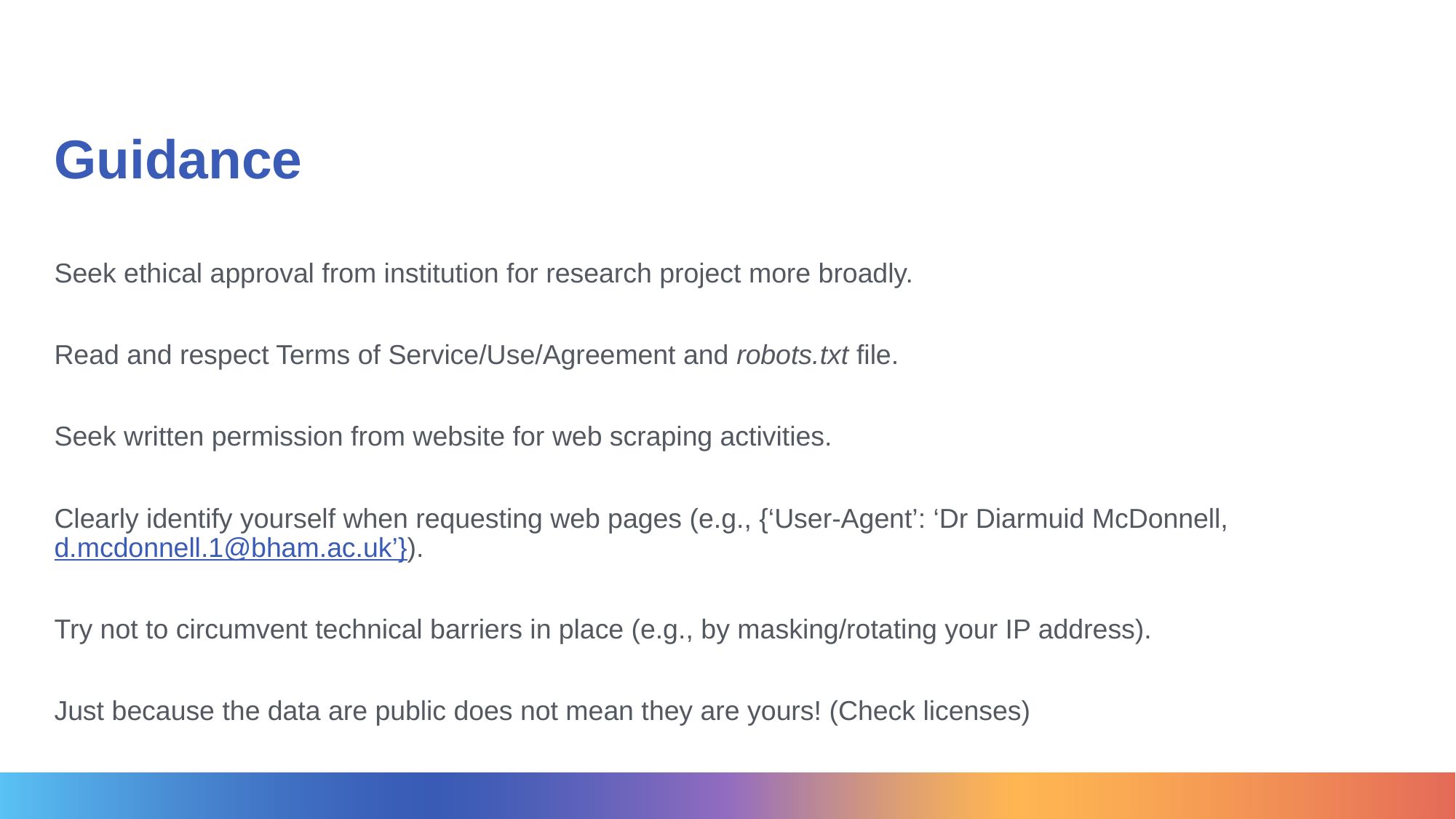

# Guidance
Seek ethical approval from institution for research project more broadly.

Read and respect Terms of Service/Use/Agreement and robots.txt file.

Seek written permission from website for web scraping activities.

Clearly identify yourself when requesting web pages (e.g., {‘User-Agent’: ‘Dr Diarmuid McDonnell, d.mcdonnell.1@bham.ac.uk’}).

Try not to circumvent technical barriers in place (e.g., by masking/rotating your IP address).

Just because the data are public does not mean they are yours! (Check licenses)